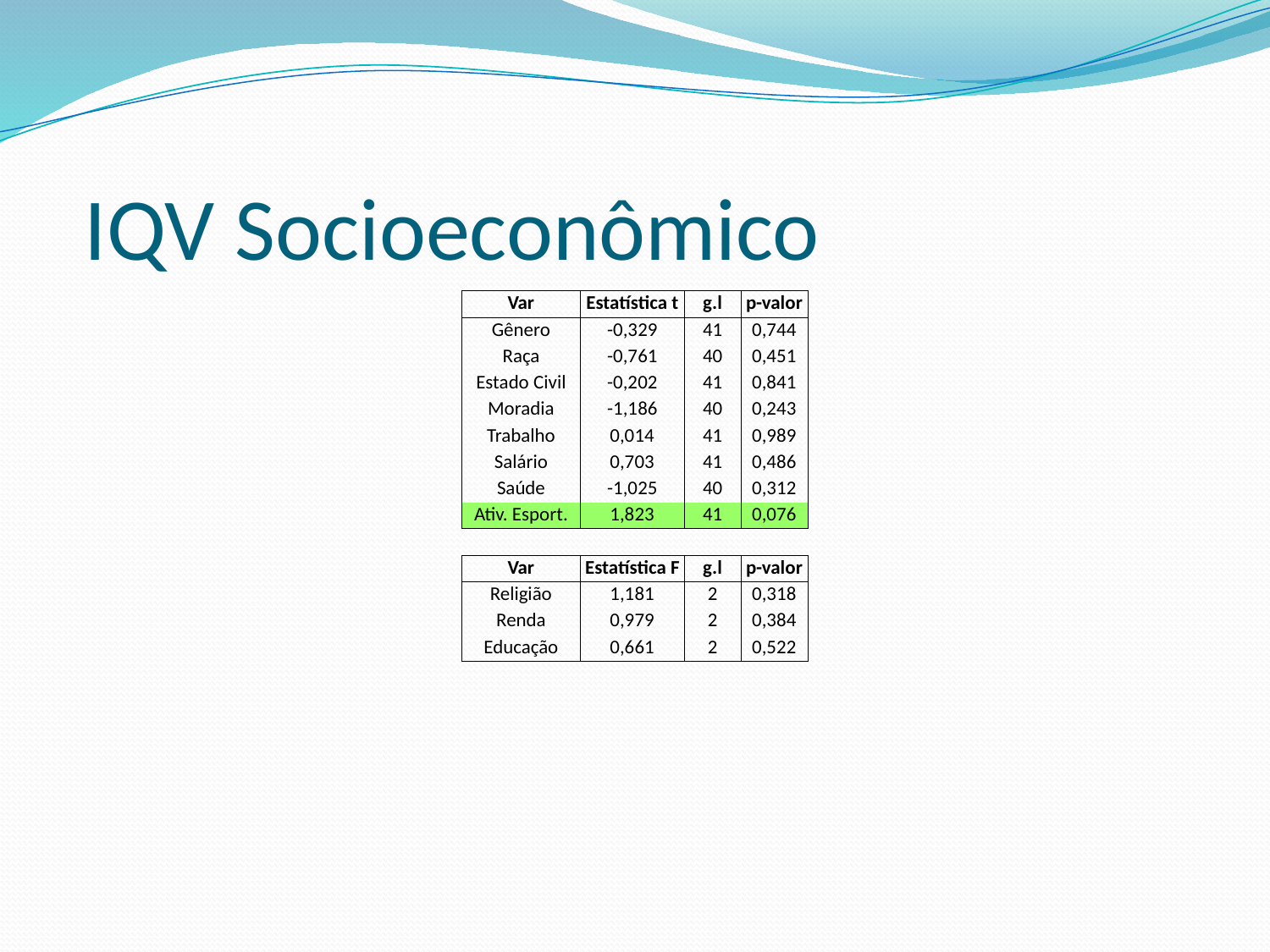

IQV Socioeconômico
| Var | Estatística t | g.l | p-valor |
| --- | --- | --- | --- |
| Gênero | -0,329 | 41 | 0,744 |
| Raça | -0,761 | 40 | 0,451 |
| Estado Civil | -0,202 | 41 | 0,841 |
| Moradia | -1,186 | 40 | 0,243 |
| Trabalho | 0,014 | 41 | 0,989 |
| Salário | 0,703 | 41 | 0,486 |
| Saúde | -1,025 | 40 | 0,312 |
| Ativ. Esport. | 1,823 | 41 | 0,076 |
|  |  |  |  |
| Var | Estatística F | g.l | p-valor |
| Religião | 1,181 | 2 | 0,318 |
| Renda | 0,979 | 2 | 0,384 |
| Educação | 0,661 | 2 | 0,522 |